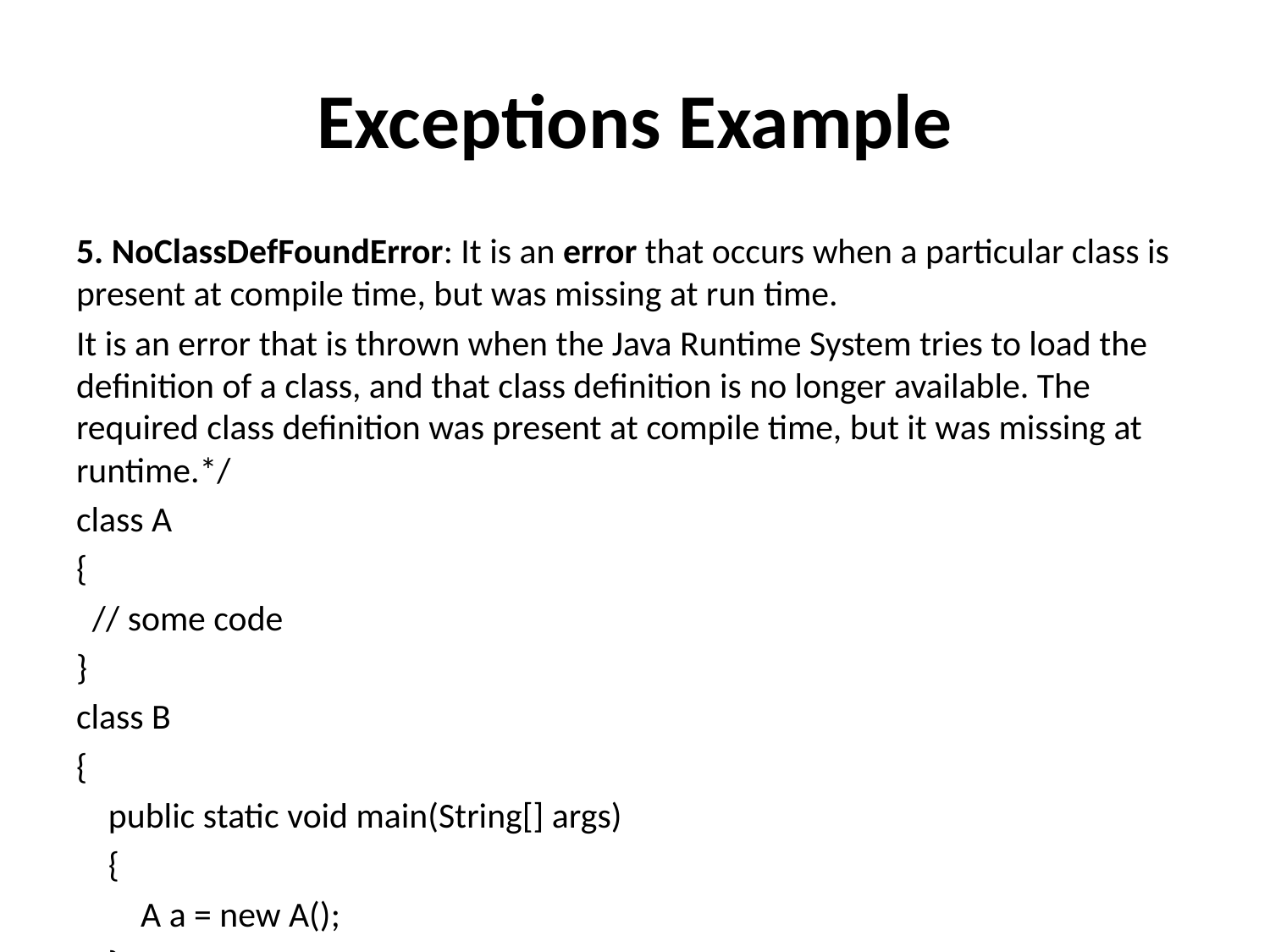

# Exceptions Example
5. NoClassDefFoundError: It is an error that occurs when a particular class is present at compile time, but was missing at run time.
It is an error that is thrown when the Java Runtime System tries to load the definition of a class, and that class definition is no longer available. The required class definition was present at compile time, but it was missing at runtime.*/
class A
{
  // some code
}
class B
{
    public static void main(String[] args)
    {
        A a = new A();
    }
}